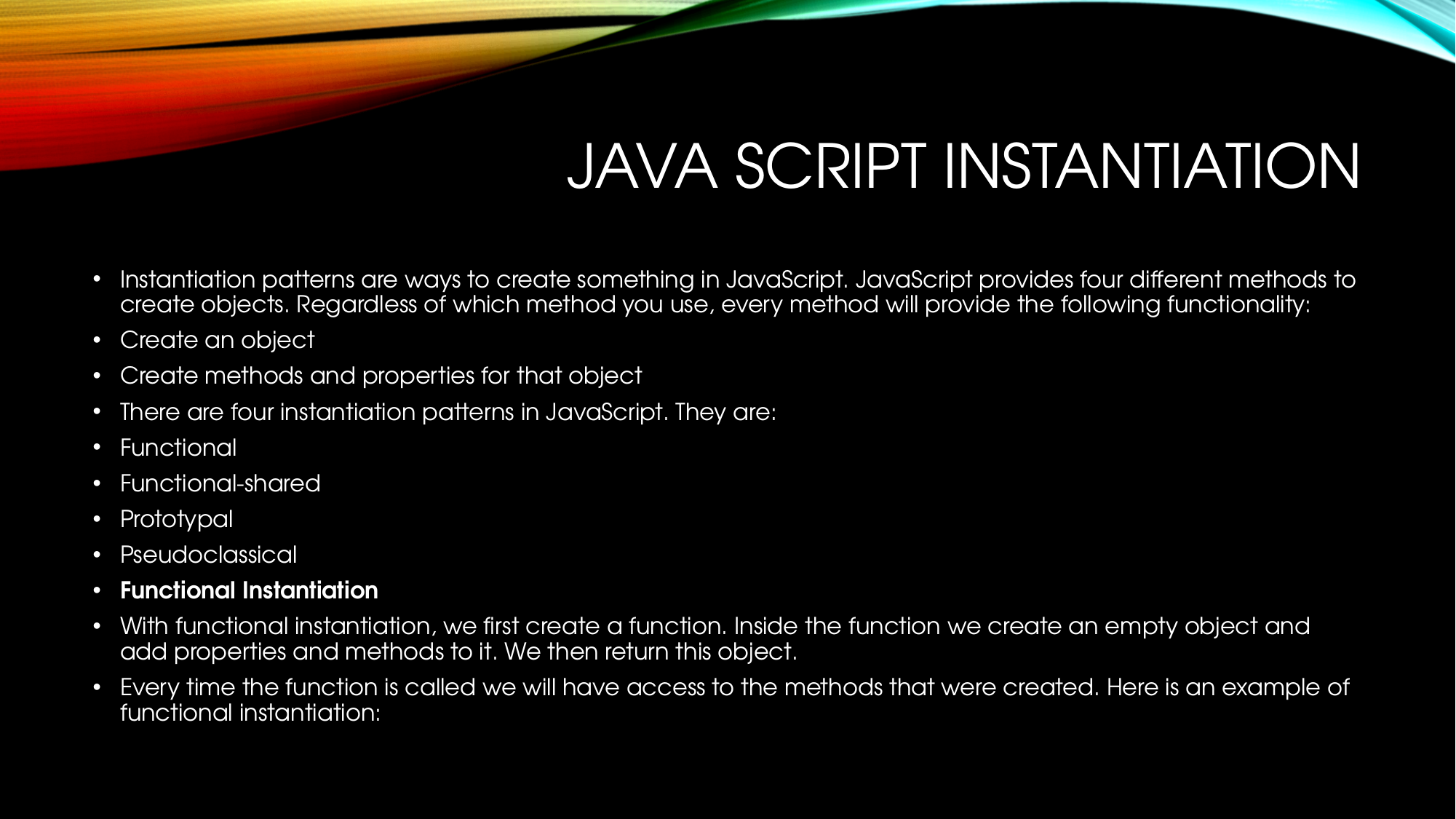

# Java Script Instantiation
Instantiation patterns are ways to create something in JavaScript. JavaScript provides four different methods to create objects. Regardless of which method you use, every method will provide the following functionality:
Create an object
Create methods and properties for that object
There are four instantiation patterns in JavaScript. They are:
Functional
Functional-shared
Prototypal
Pseudoclassical
Functional Instantiation
With functional instantiation, we first create a function. Inside the function we create an empty object and add properties and methods to it. We then return this object.
Every time the function is called we will have access to the methods that were created. Here is an example of functional instantiation: